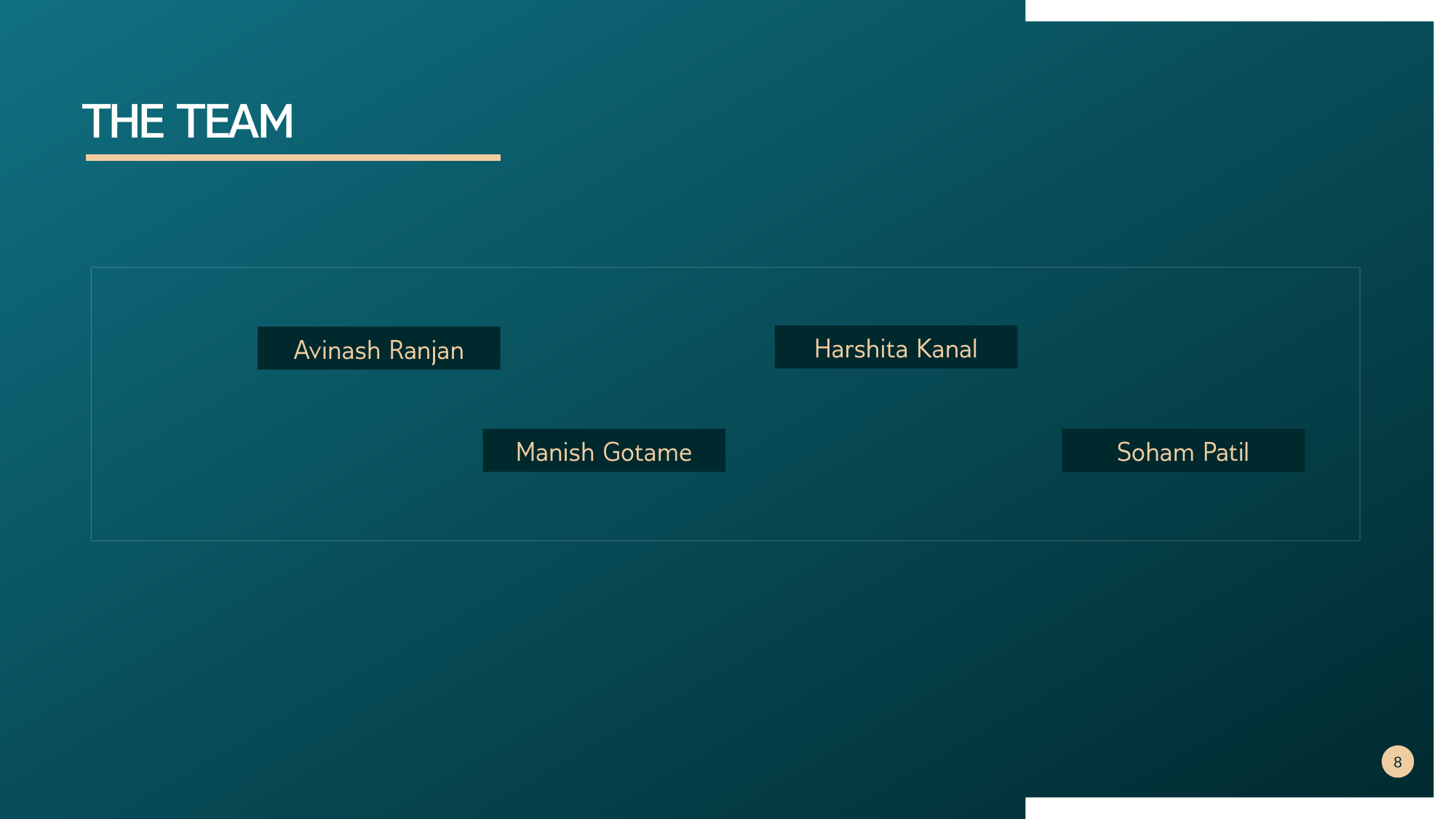

# THE TEAM

Harshita Kanal
Avinash Ranjan
Soham Patil
Manish Gotame
8